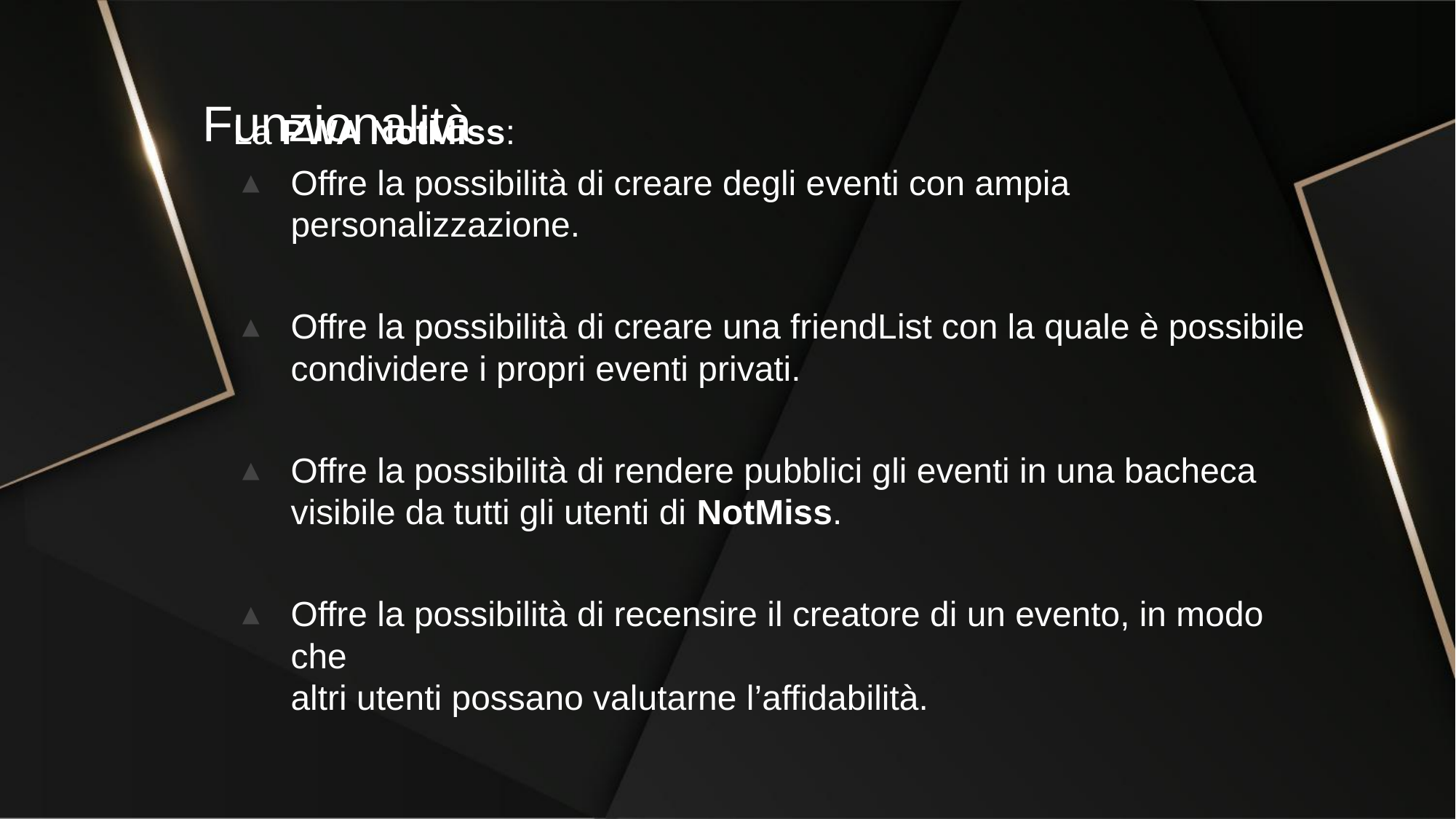

# Funzionalità
La PWA NotMiss:
Offre la possibilità di creare degli eventi con ampia personalizzazione.

Offre la possibilità di creare una friendList con la quale è possibile condividere i propri eventi privati.

Offre la possibilità di rendere pubblici gli eventi in una bacheca visibile da tutti gli utenti di NotMiss.

Offre la possibilità di recensire il creatore di un evento, in modo che
altri utenti possano valutarne l’affidabilità.